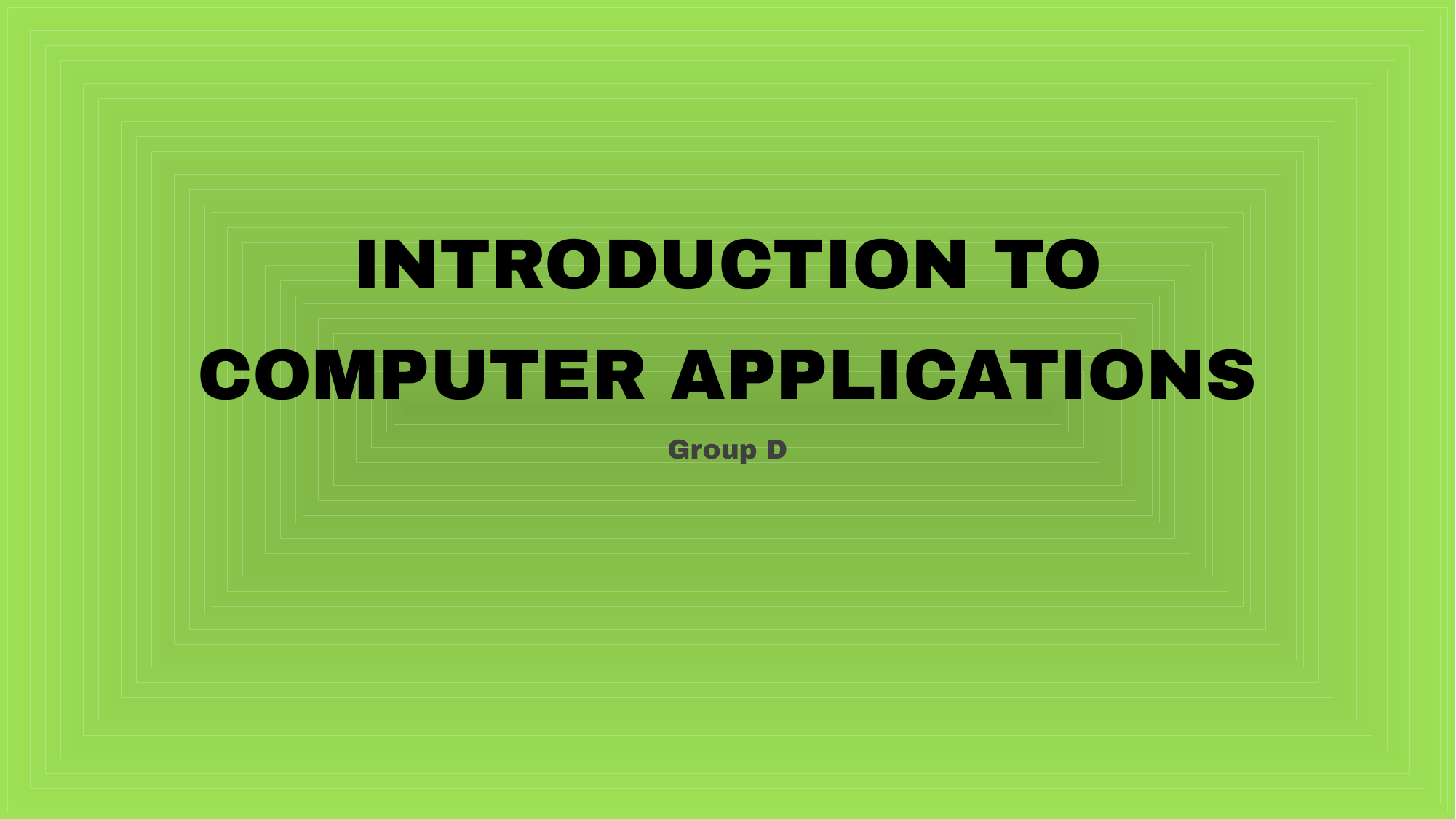

# INTRODUCTION TO COMPUTER APPLICATIONS
Group D